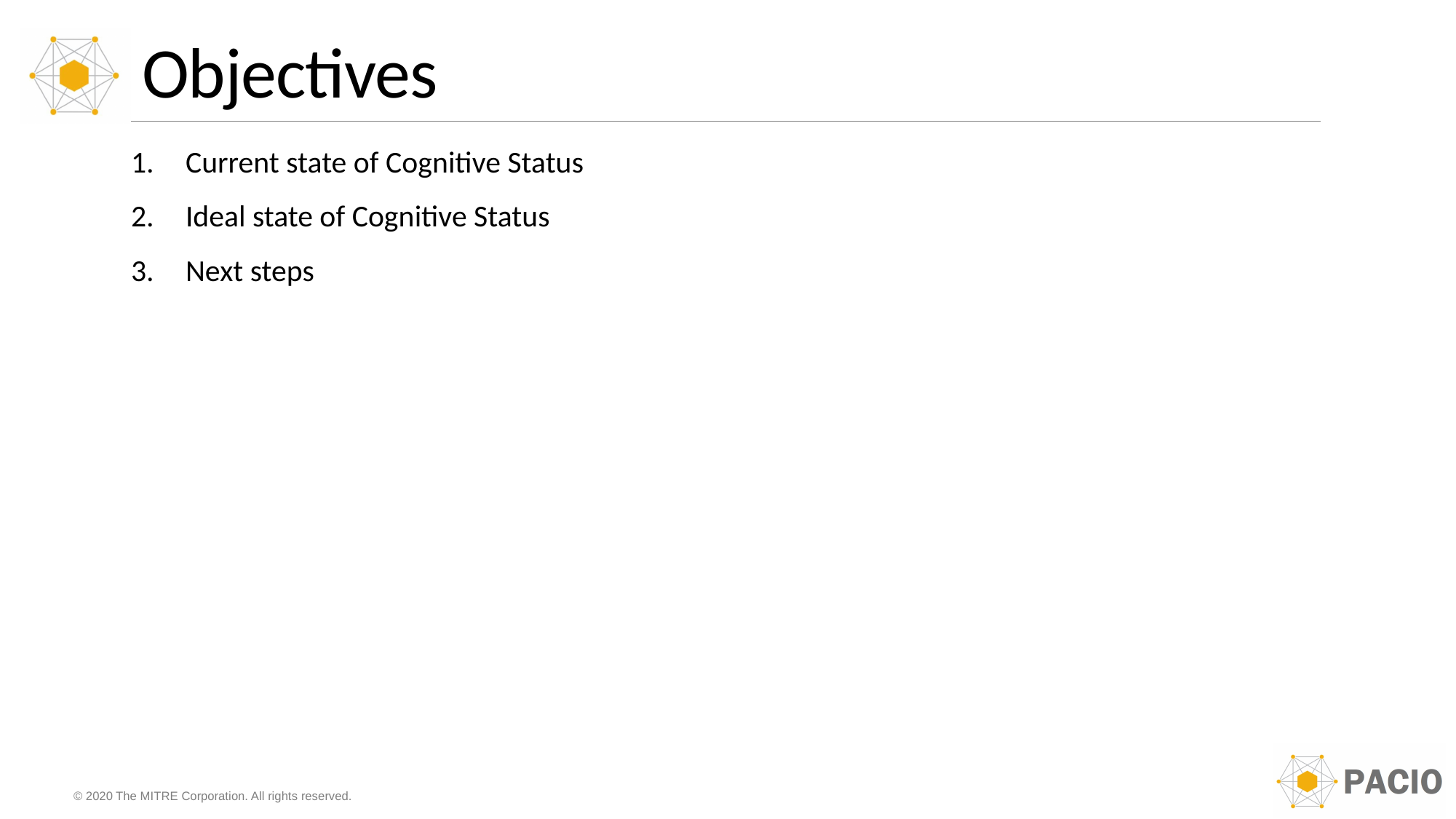

# Objectives
Current state of Cognitive Status
Ideal state of Cognitive Status
Next steps